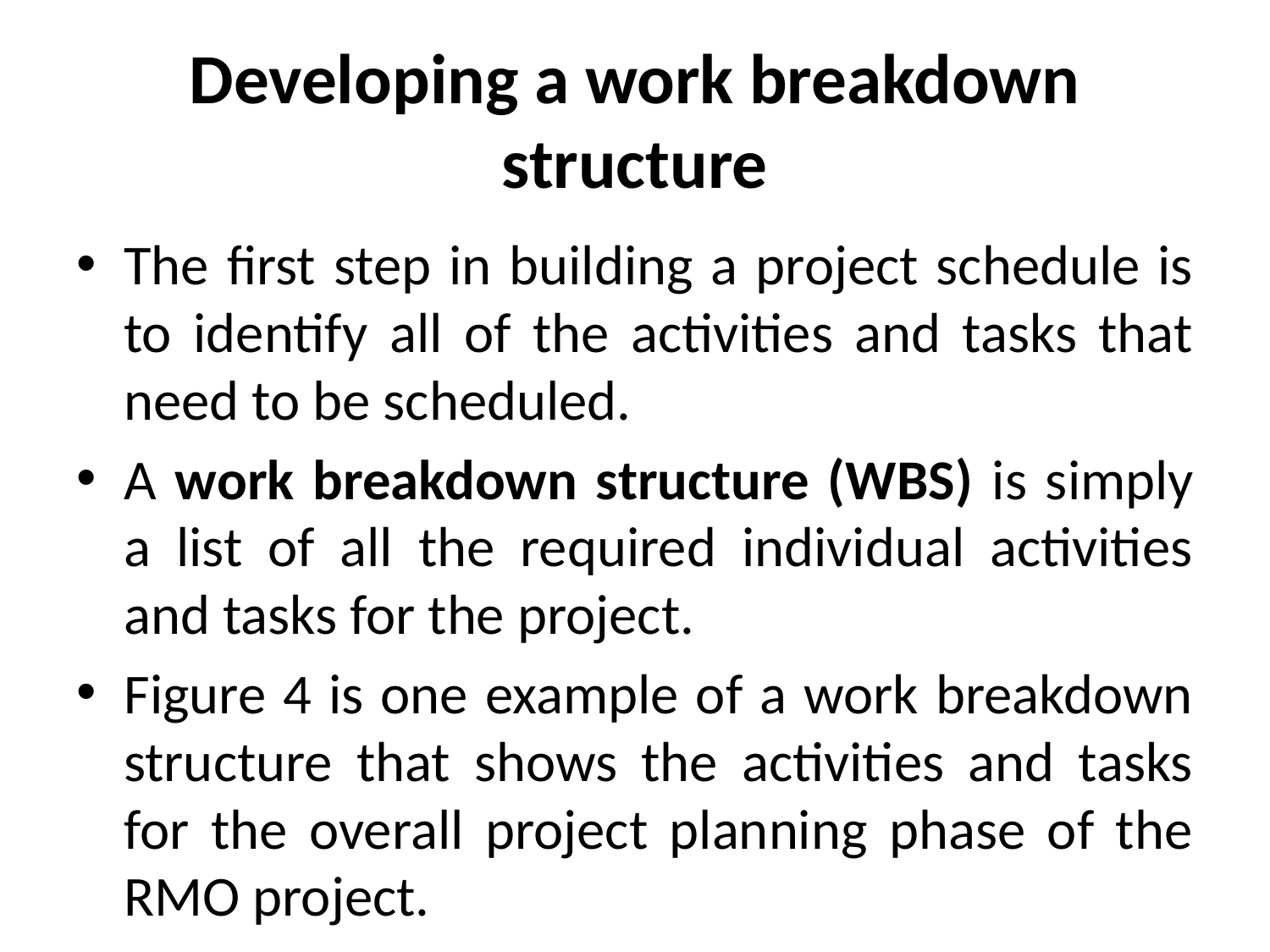

# Developing a work breakdown structure
The first step in building a project schedule is to identify all of the activities and tasks that need to be scheduled.
A work breakdown structure (WBS) is simply a list of all the required individual activities and tasks for the project.
Figure 4 is one example of a work breakdown structure that shows the activities and tasks for the overall project planning phase of the RMO project.